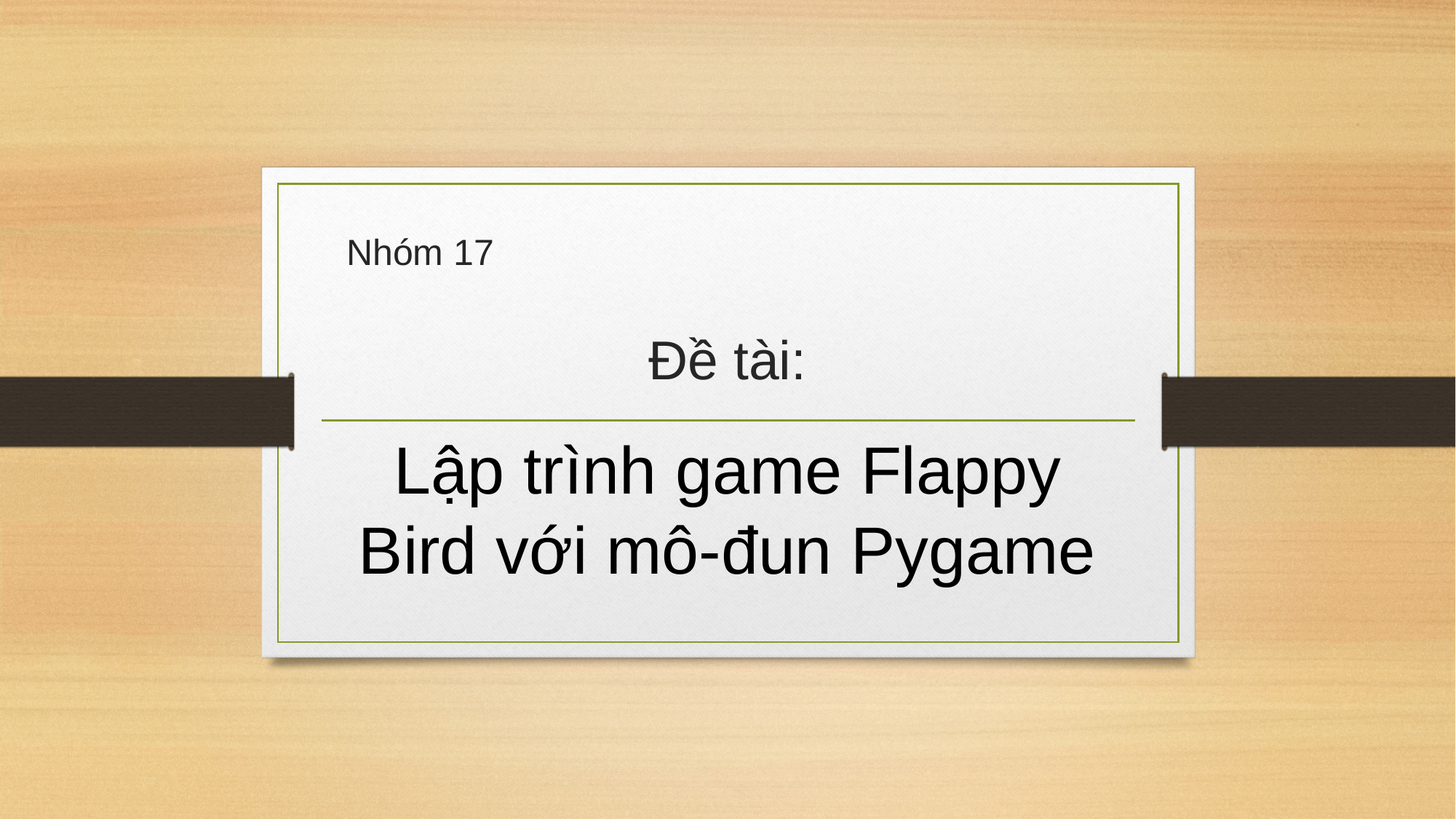

Nhóm 17
# Đề tài:
Lập trình game Flappy Bird với mô-đun Pygame